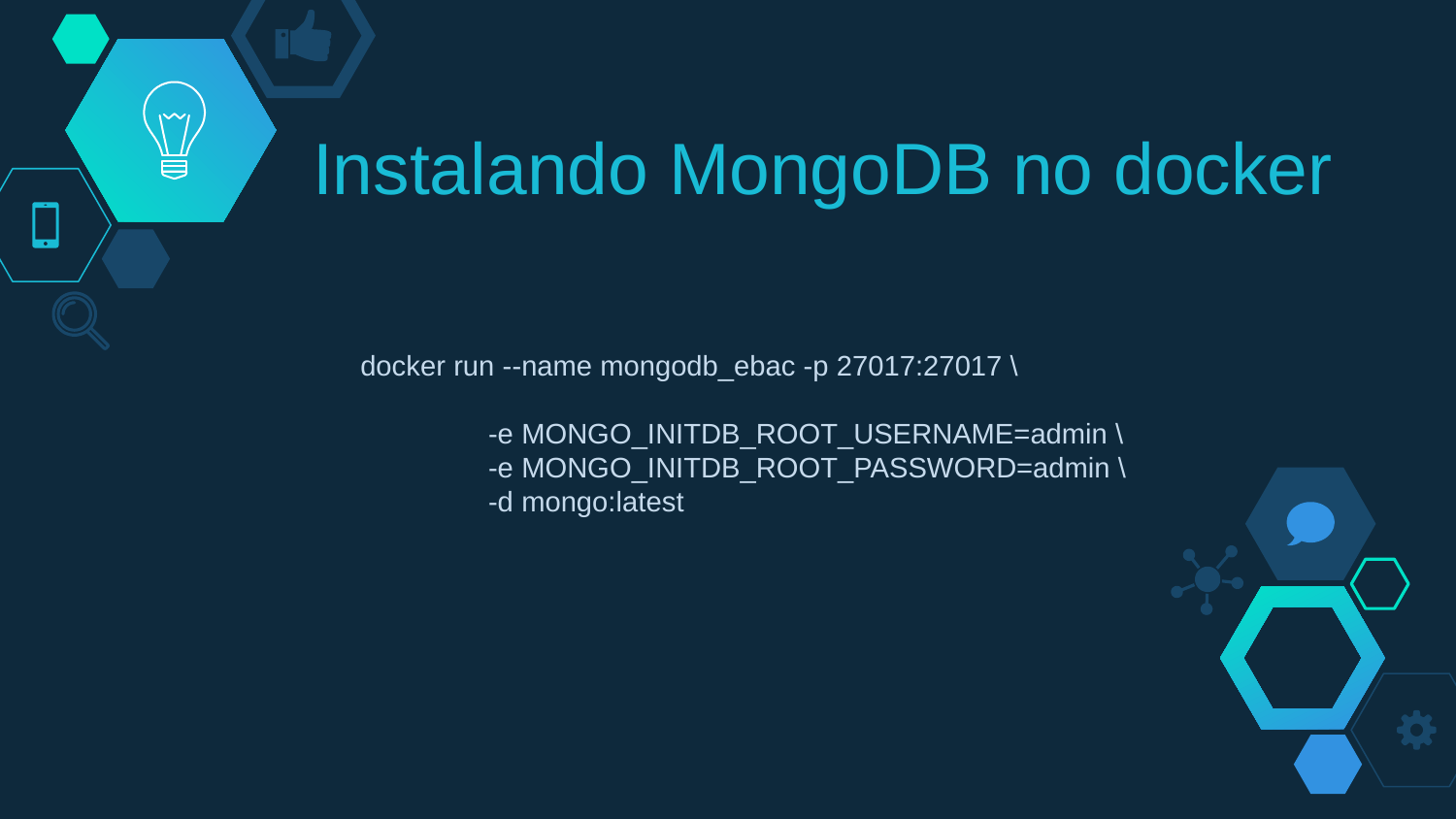

# Instalando MongoDB no docker

docker run --name mongodb_ebac -p 27017:27017 \
                -e MONGO_INITDB_ROOT_USERNAME=admin \
                -e MONGO_INITDB_ROOT_PASSWORD=admin \
                -d mongo:latest